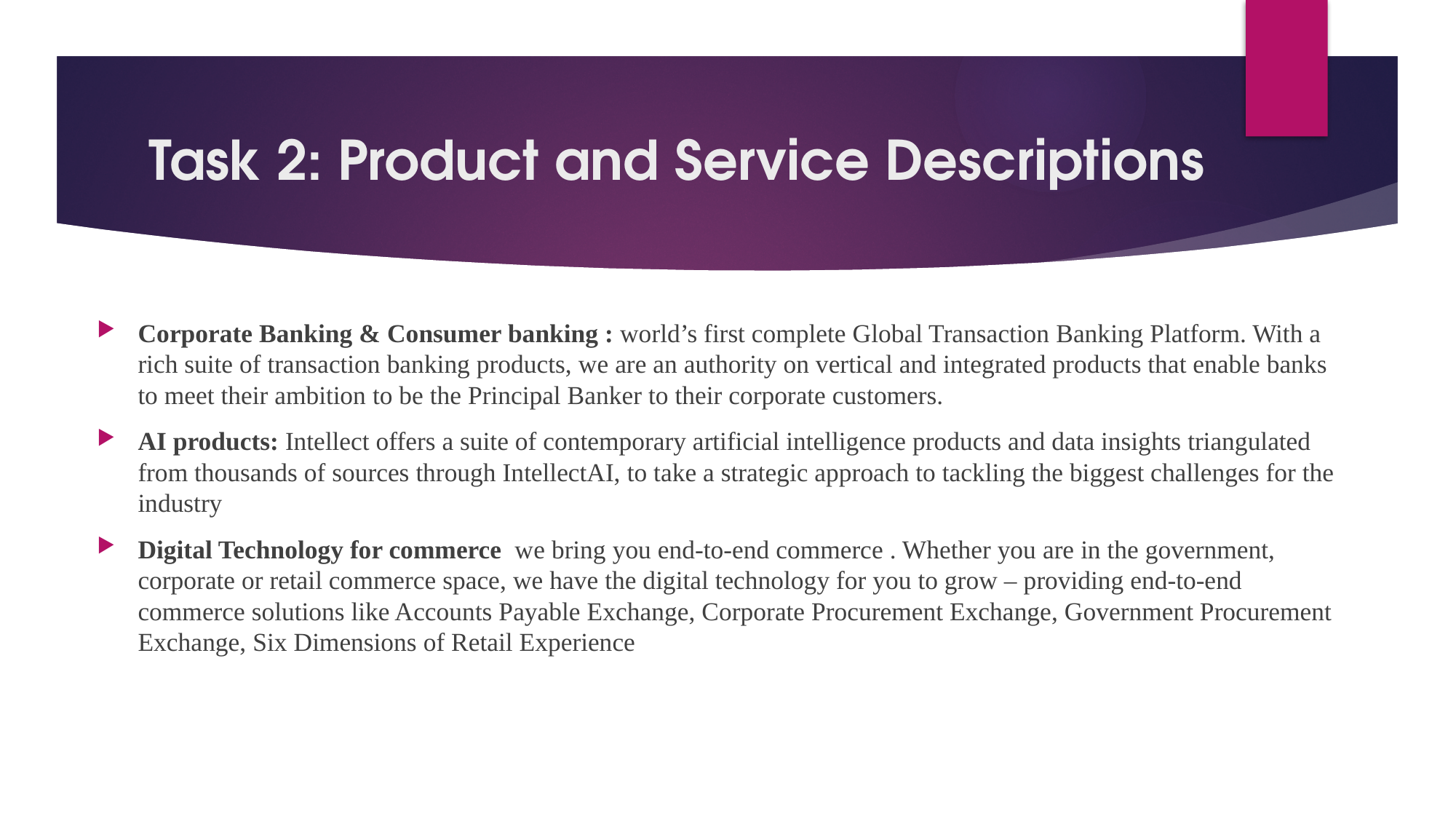

# Task 2: Product and Service Descriptions
Corporate Banking & Consumer banking : world’s first complete Global Transaction Banking Platform. With a rich suite of transaction banking products, we are an authority on vertical and integrated products that enable banks to meet their ambition to be the Principal Banker to their corporate customers.
AI products: Intellect offers a suite of contemporary artificial intelligence products and data insights triangulated from thousands of sources through IntellectAI, to take a strategic approach to tackling the biggest challenges for the industry
Digital Technology for commerce  we bring you end-to-end commerce . Whether you are in the government, corporate or retail commerce space, we have the digital technology for you to grow – providing end-to-end commerce solutions like Accounts Payable Exchange, Corporate Procurement Exchange, Government Procurement Exchange, Six Dimensions of Retail Experience